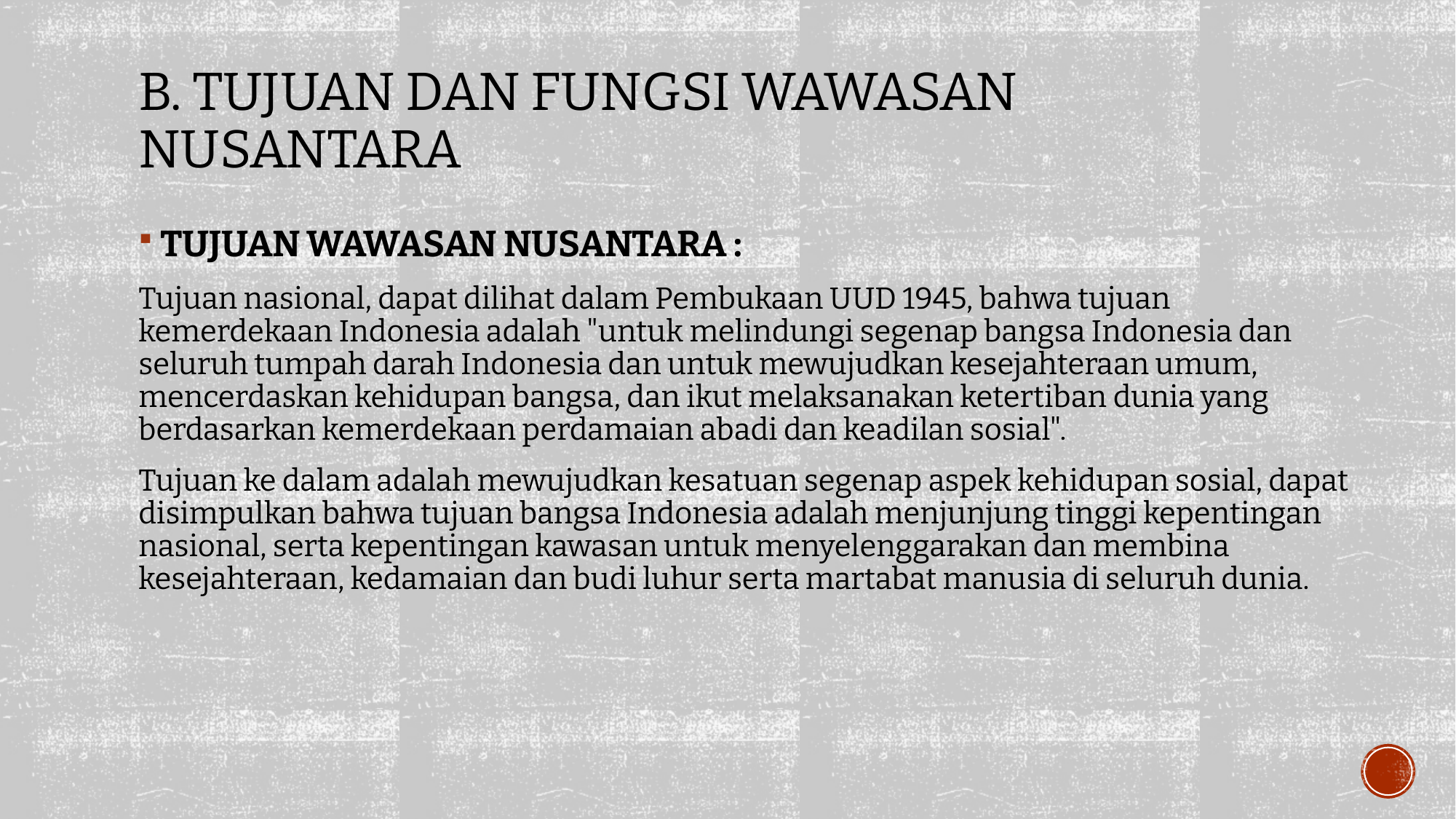

# b. Tujuan dan Fungsi Wawasan Nusantara
TUJUAN WAWASAN NUSANTARA :
Tujuan nasional, dapat dilihat dalam Pembukaan UUD 1945, bahwa tujuan kemerdekaan Indonesia adalah "untuk melindungi segenap bangsa Indonesia dan seluruh tumpah darah Indonesia dan untuk mewujudkan kesejahteraan umum, mencerdaskan kehidupan bangsa, dan ikut melaksanakan ketertiban dunia yang berdasarkan kemerdekaan perdamaian abadi dan keadilan sosial".
Tujuan ke dalam adalah mewujudkan kesatuan segenap aspek kehidupan sosial, dapat disimpulkan bahwa tujuan bangsa Indonesia adalah menjunjung tinggi kepentingan nasional, serta kepentingan kawasan untuk menyelenggarakan dan membina kesejahteraan, kedamaian dan budi luhur serta martabat manusia di seluruh dunia.